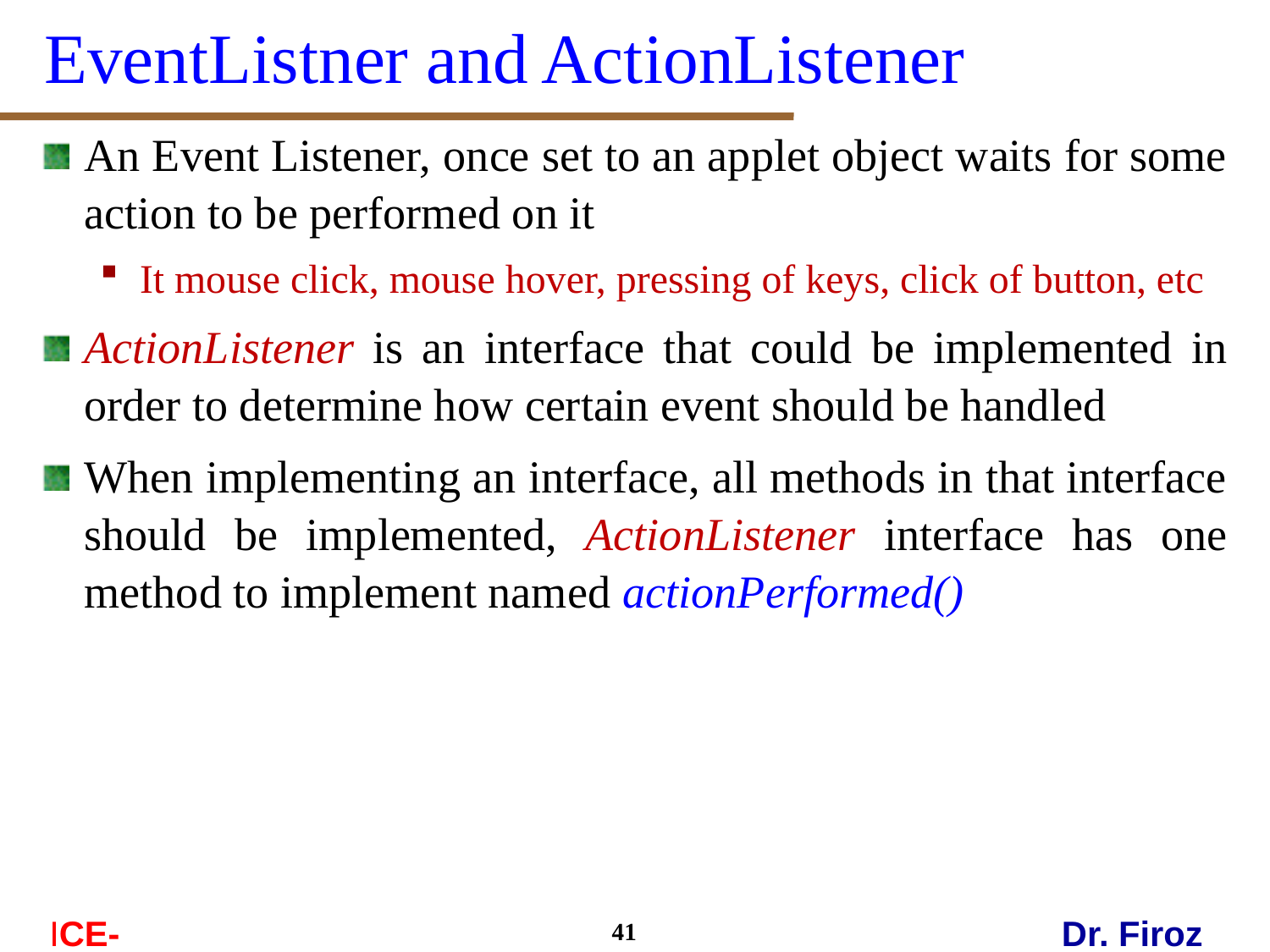

# EventListner and ActionListener
An Event Listener, once set to an applet object waits for some action to be performed on it
It mouse click, mouse hover, pressing of keys, click of button, etc
ActionListener is an interface that could be implemented in order to determine how certain event should be handled
When implementing an interface, all methods in that interface should be implemented, ActionListener interface has one method to implement named actionPerformed()

41